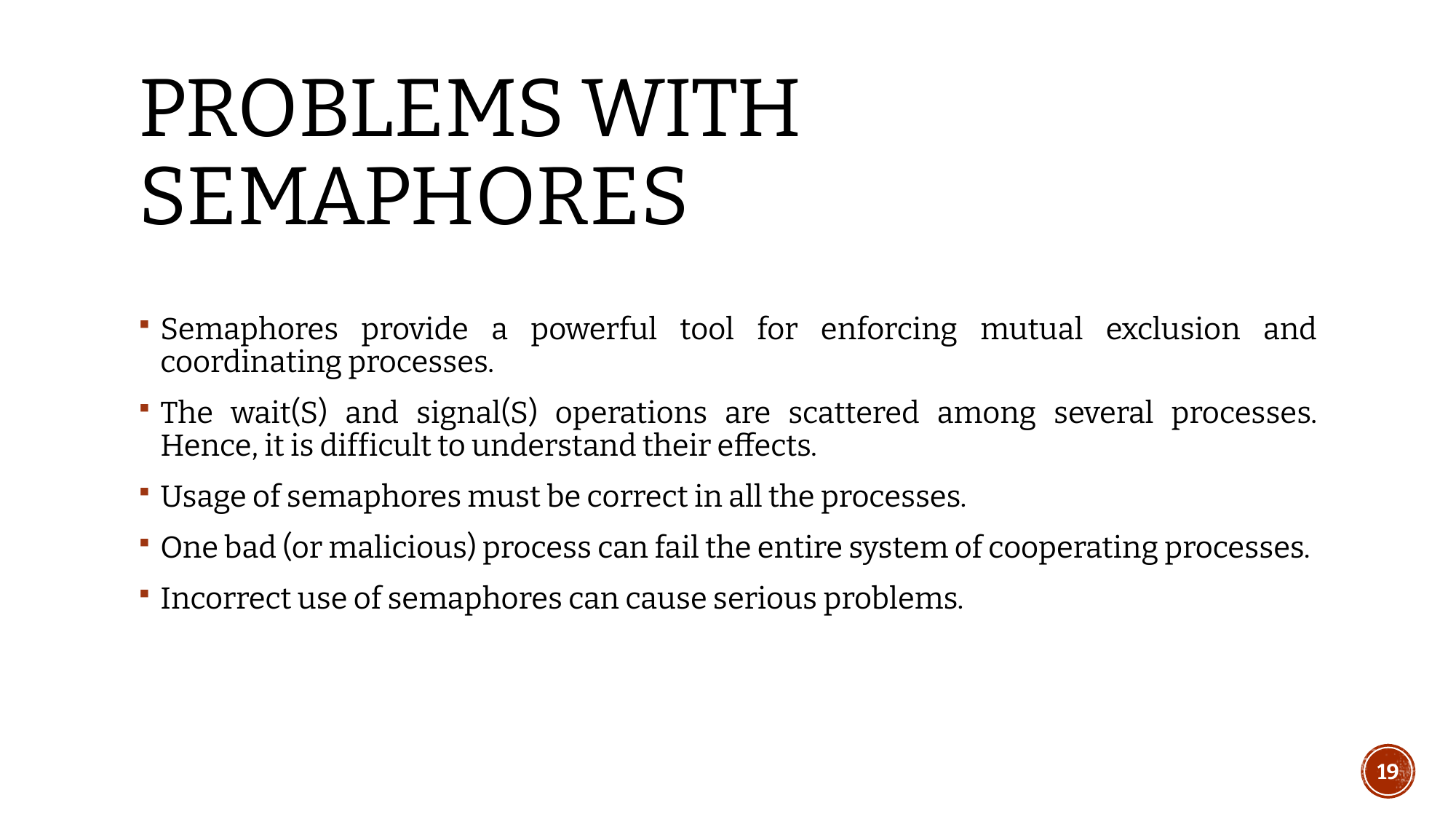

# Problems with Semaphores

Semaphores provide a powerful tool for enforcing mutual exclusion and coordinating processes.
The wait(S) and signal(S) operations are scattered among several processes. Hence, it is difficult to understand their effects.
Usage of semaphores must be correct in all the processes.
One bad (or malicious) process can fail the entire system of cooperating processes.
Incorrect use of semaphores can cause serious problems.
19